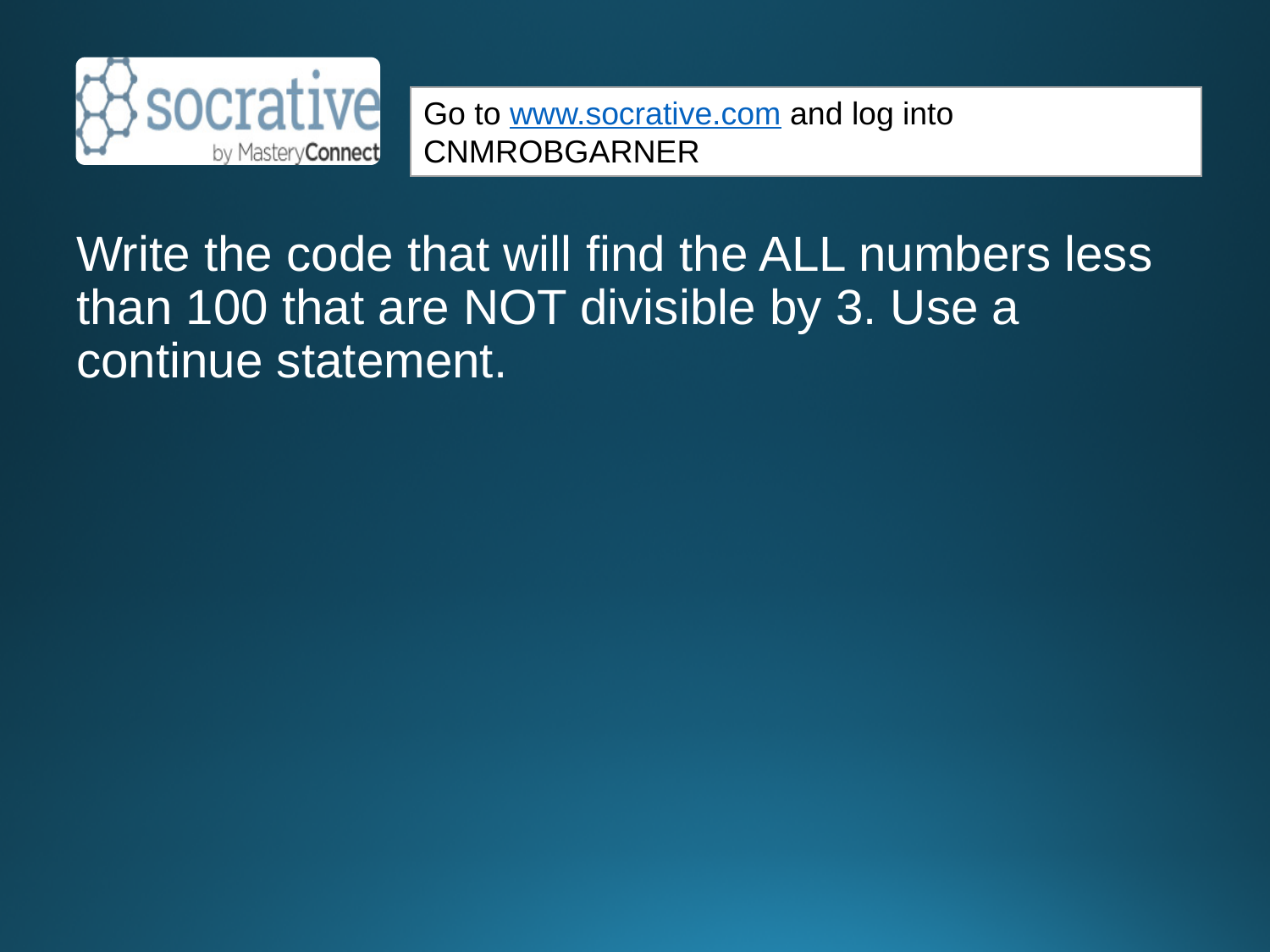

Write the code that will find the ALL numbers less than 100 that are NOT divisible by 3. Use a continue statement.